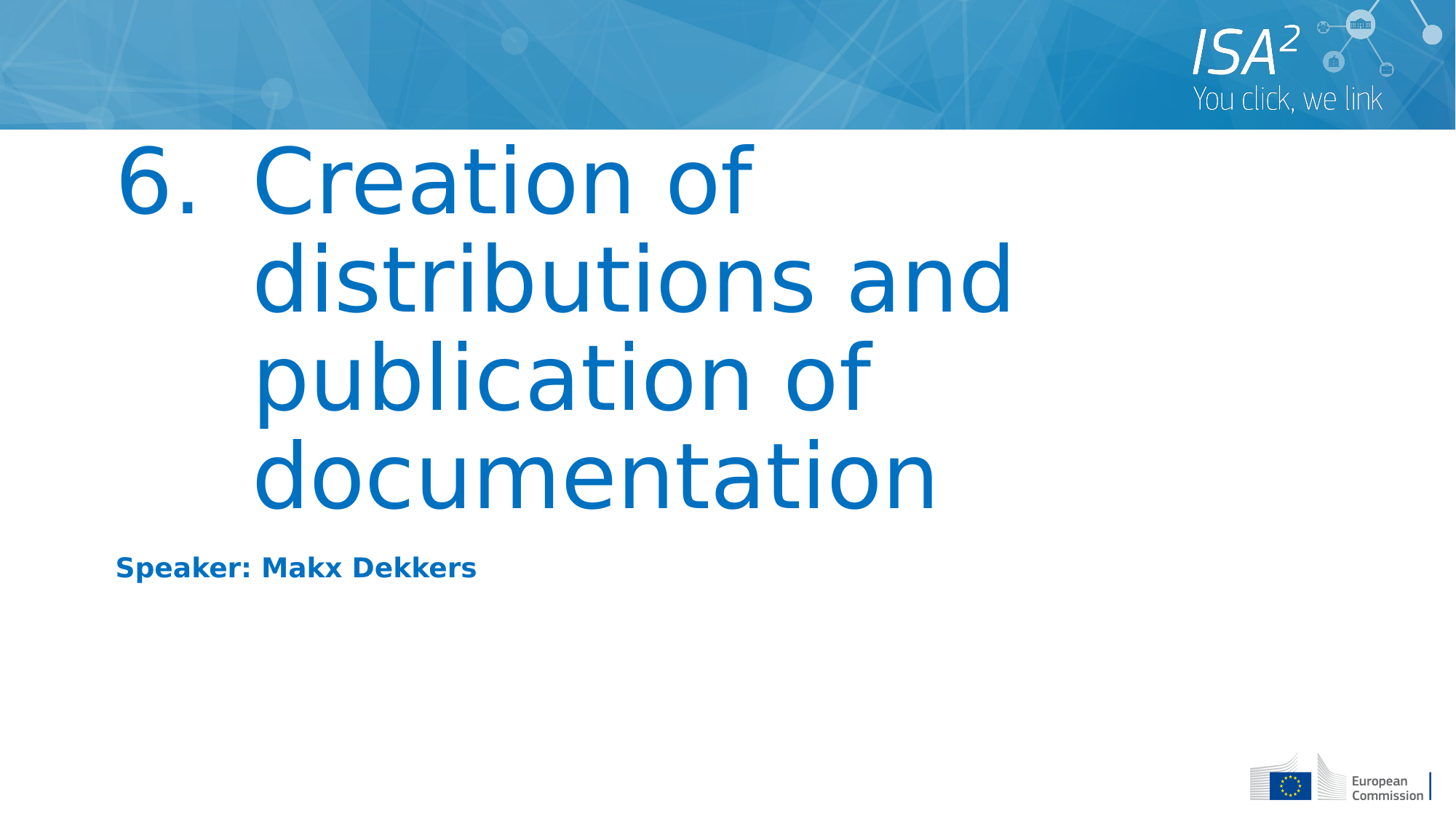

# Creation of distributions and publication of documentation
Speaker: Makx Dekkers